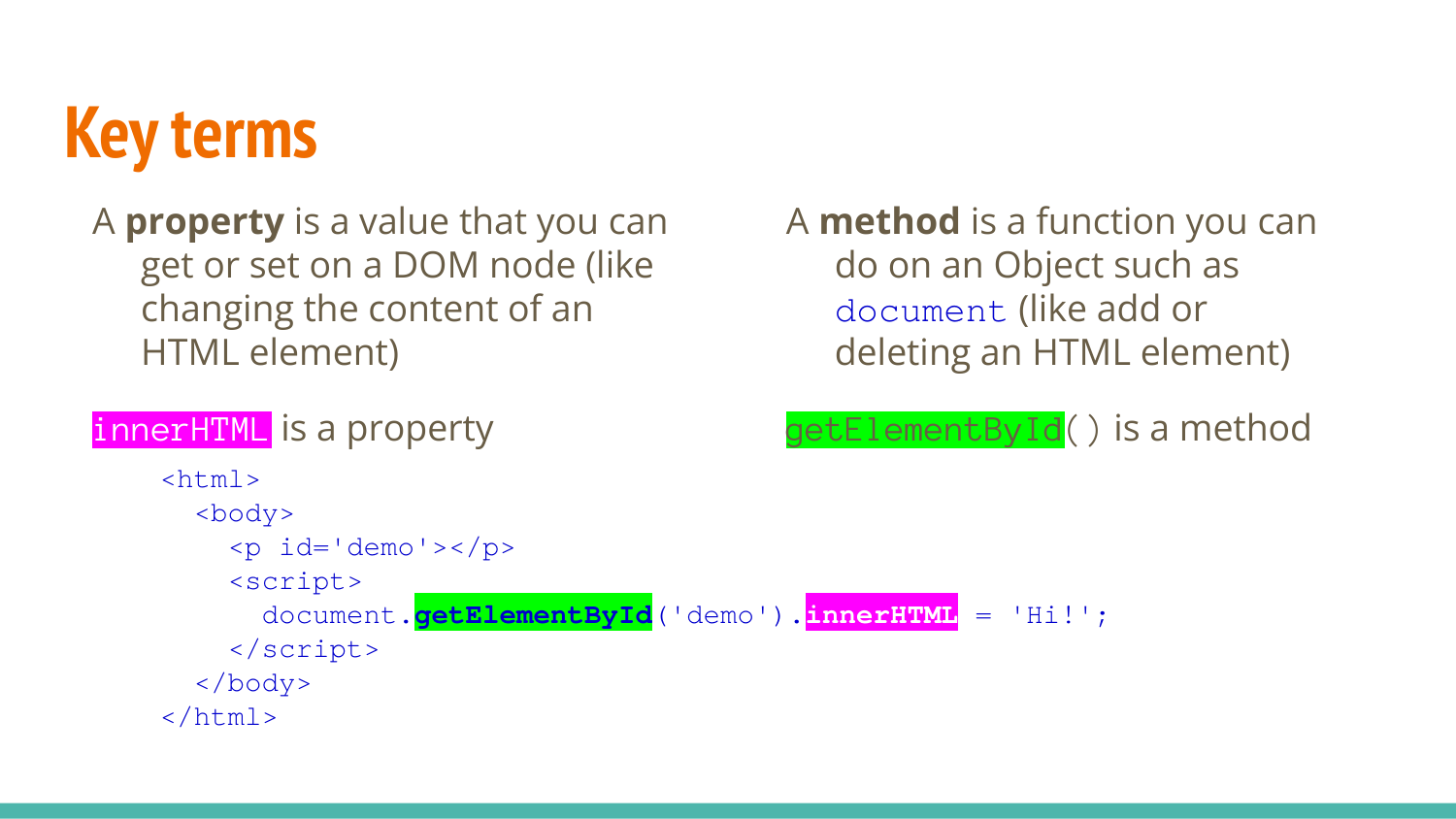

# Key terms
A property is a value that you can get or set on a DOM node (like changing the content of an HTML element)
innerHTML is a property
A method is a function you can do on an Object such as document (like add or deleting an HTML element)
getElementById() is a method
<html>
  <body>
    <p id='demo'></p>
    <script>
      document.getElementById('demo').innerHTML = 'Hi!';
    </script>
  </body>
</html>